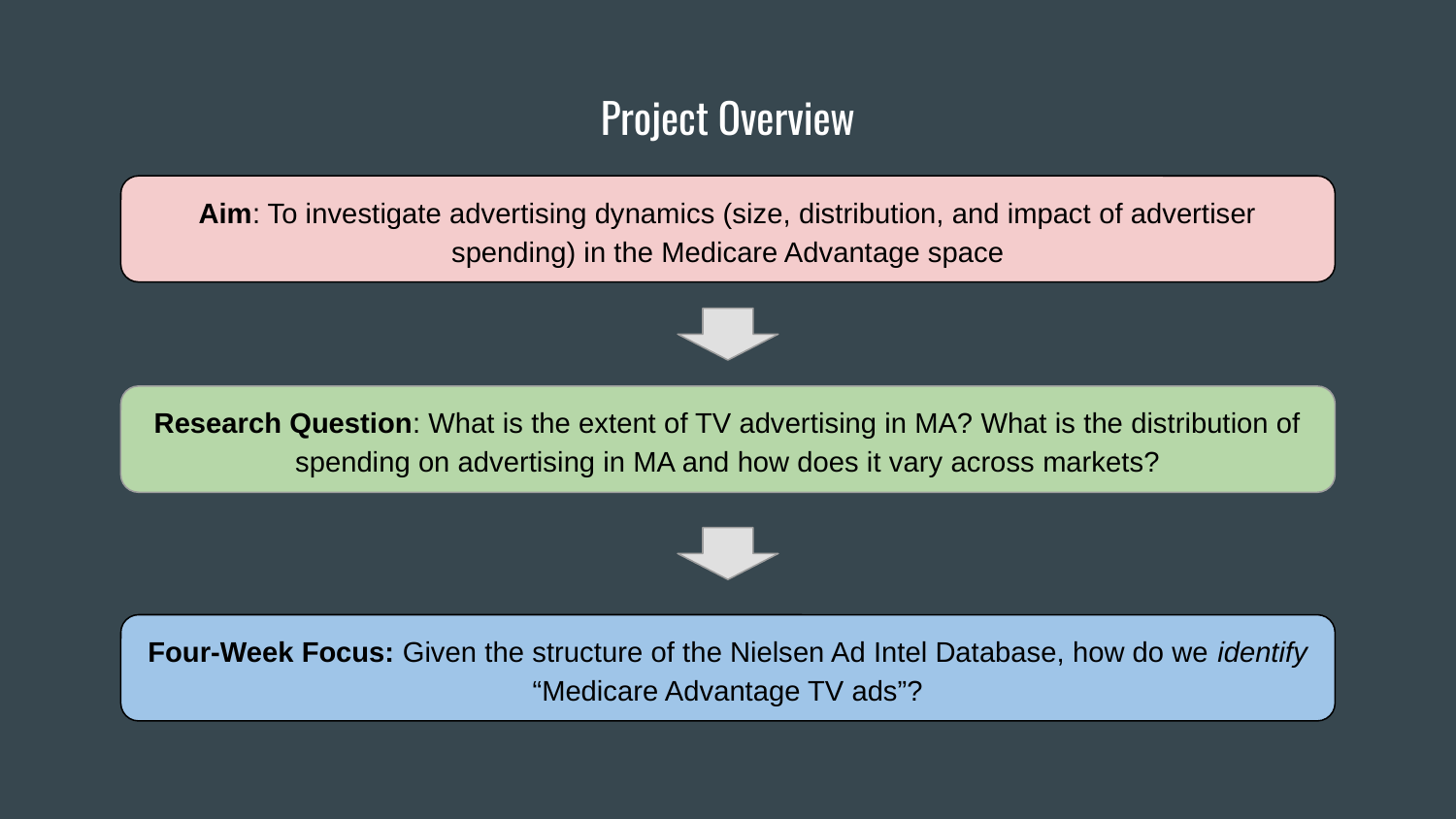

# Project Overview
Aim: To investigate advertising dynamics (size, distribution, and impact of advertiser spending) in the Medicare Advantage space

Research Question: What is the extent of TV advertising in MA? What is the distribution of spending on advertising in MA and how does it vary across markets?

Four-Week Focus: Given the structure of the Nielsen Ad Intel Database, how do we identify “Medicare Advantage TV ads”?